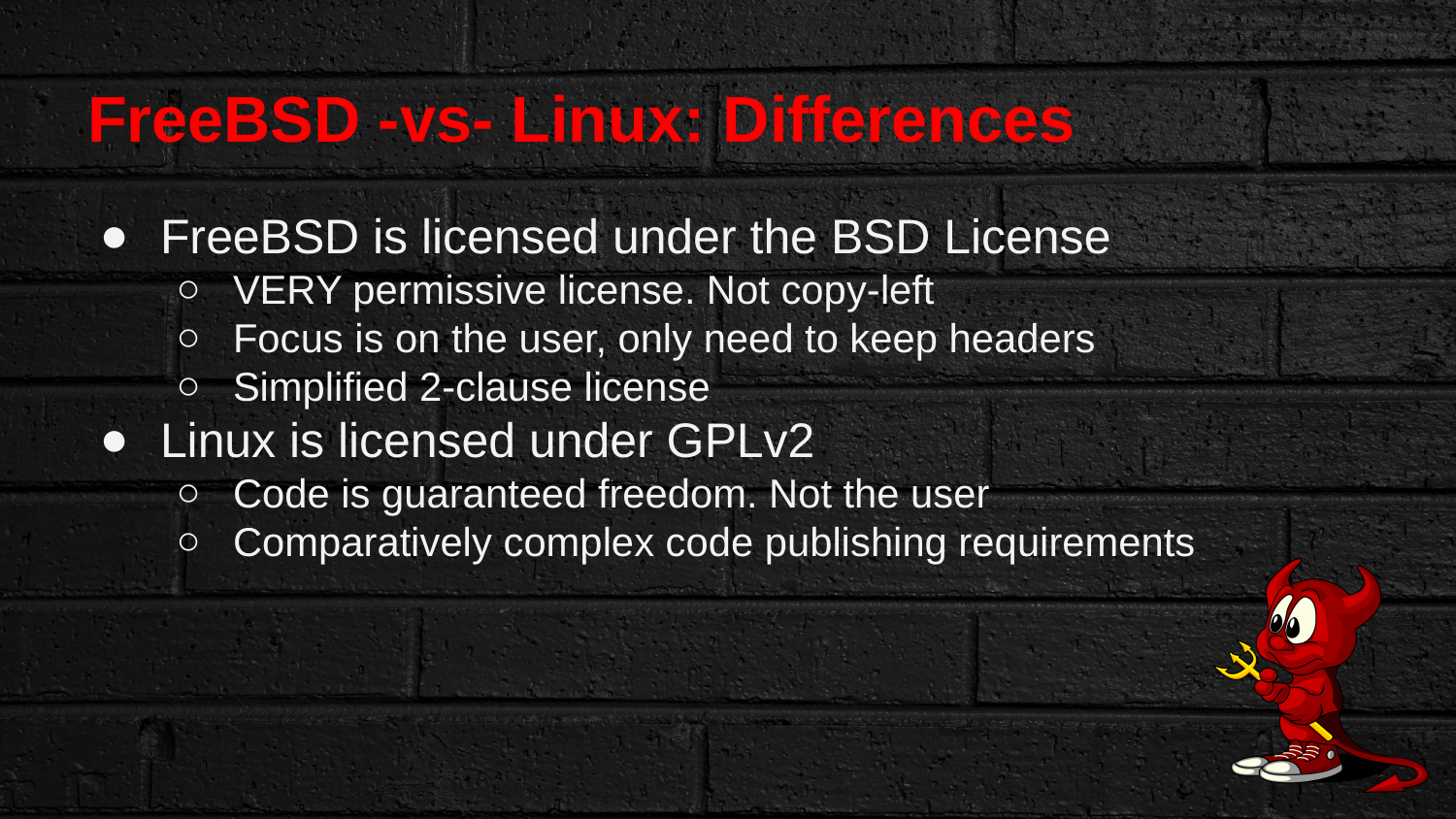

# FreeBSD -vs- Linux: Differences
FreeBSD is licensed under the BSD License
VERY permissive license. Not copy-left
Focus is on the user, only need to keep headers
Simplified 2-clause license
Linux is licensed under GPLv2
Code is guaranteed freedom. Not the user
Comparatively complex code publishing requirements